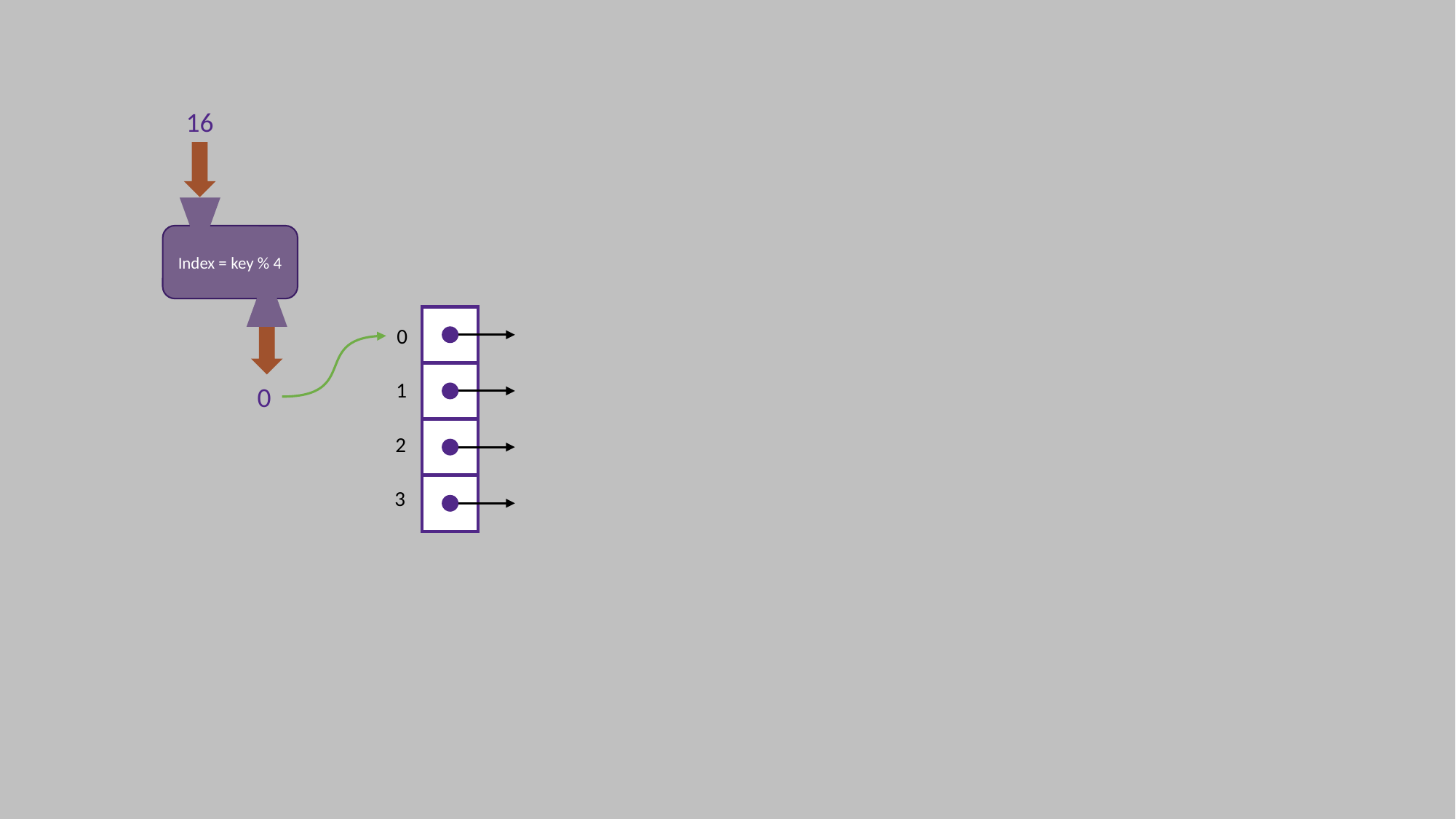

16

Index = key % 4

0

1
0

2

3